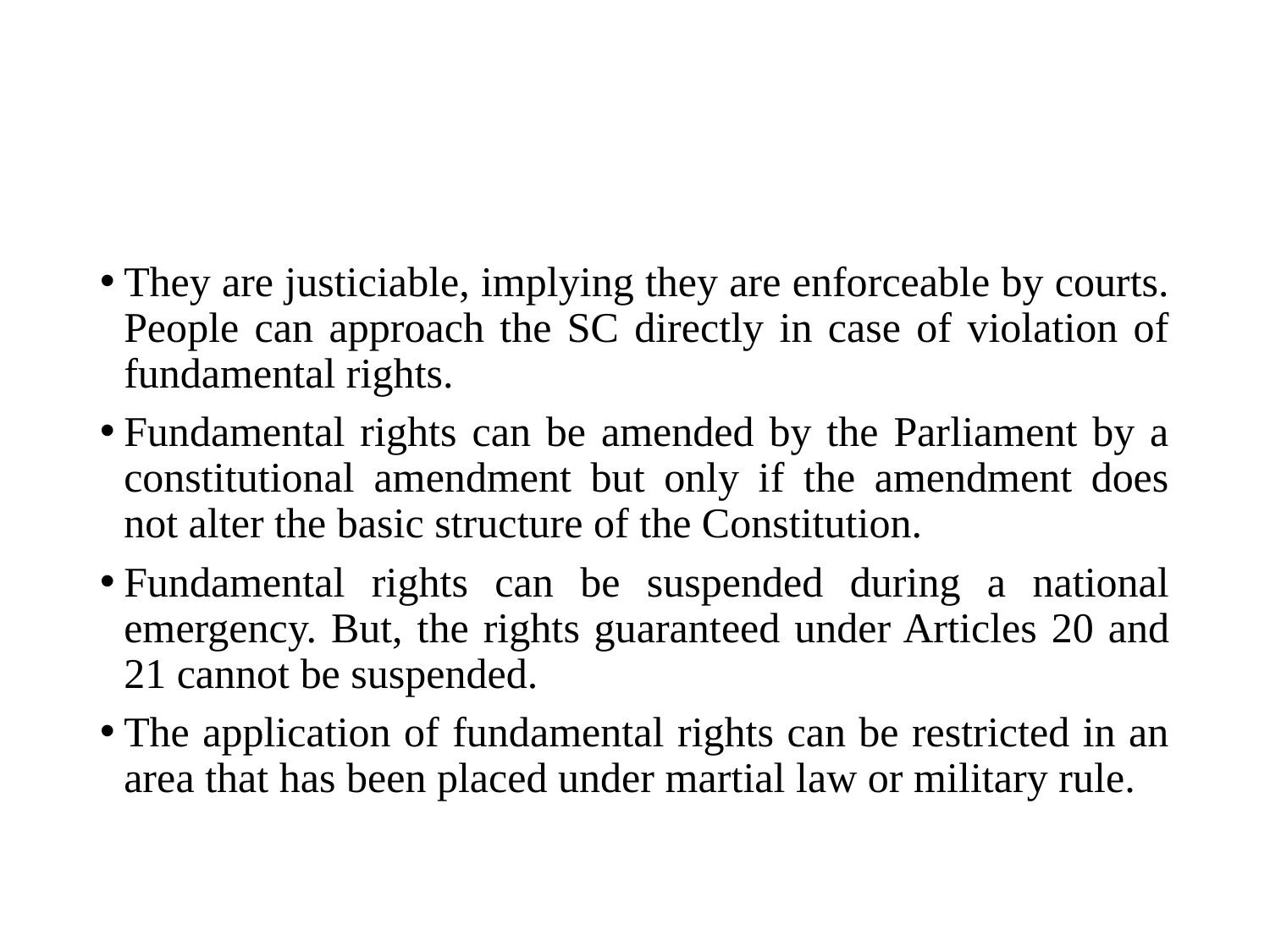

They are justiciable, implying they are enforceable by courts. People can approach the SC directly in case of violation of fundamental rights.
Fundamental rights can be amended by the Parliament by a constitutional amendment but only if the amendment does not alter the basic structure of the Constitution.
Fundamental rights can be suspended during a national emergency. But, the rights guaranteed under Articles 20 and 21 cannot be suspended.
The application of fundamental rights can be restricted in an area that has been placed under martial law or military rule.